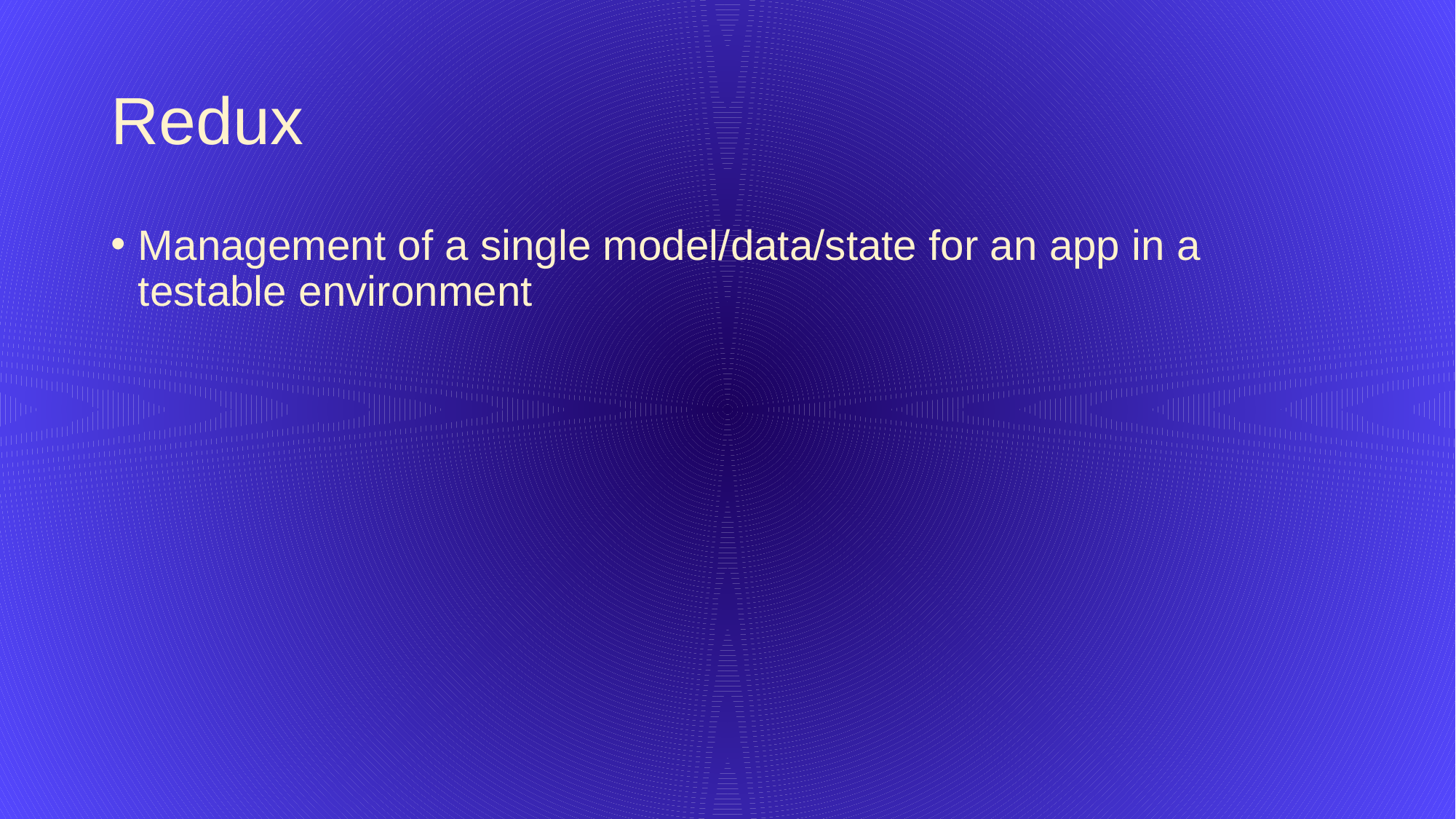

# Redux
Management of a single model/data/state for an app in a testable environment